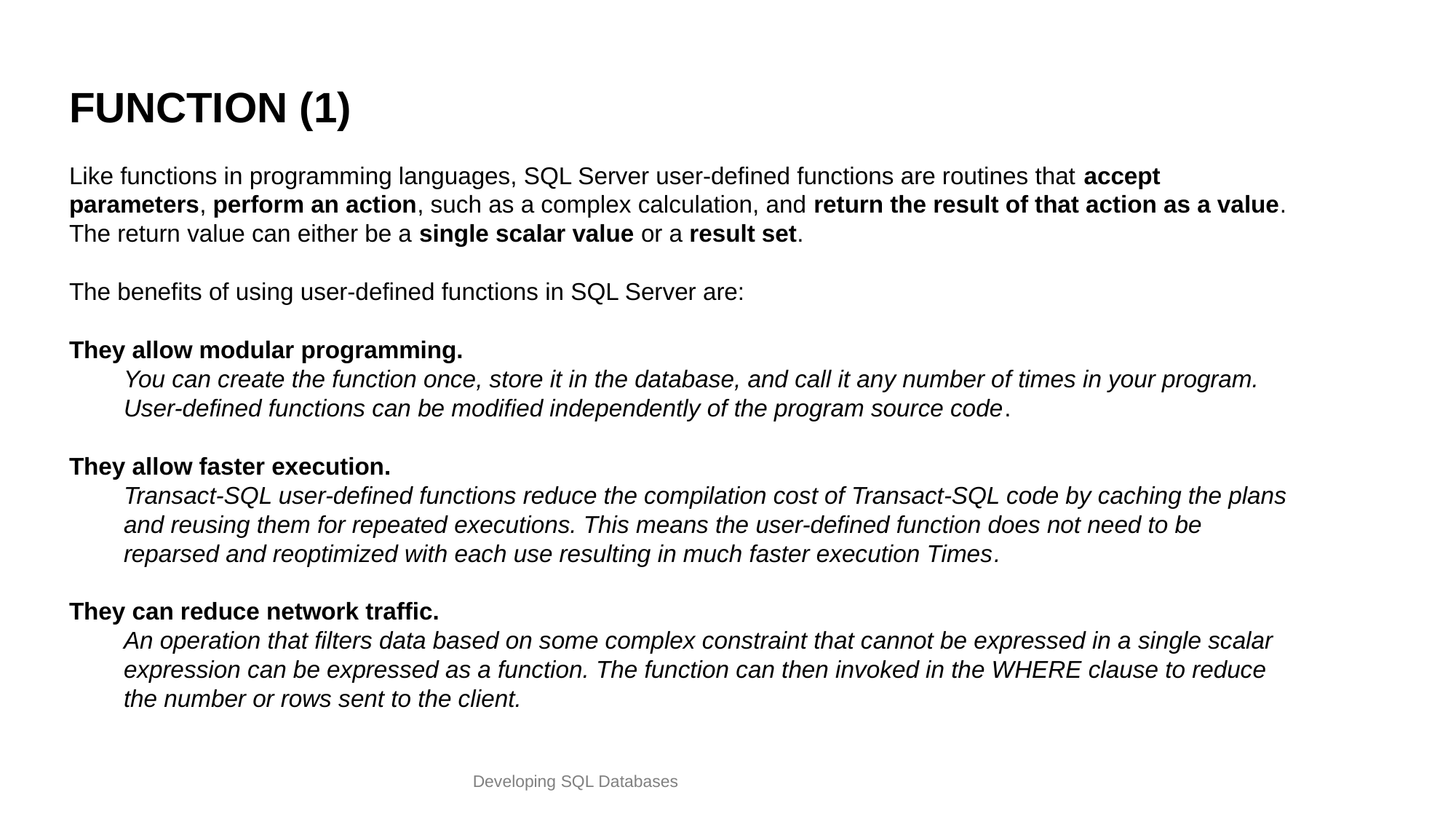

FUNCTION (1)

Like functions in programming languages, SQL Server user-defined functions are routines that accept parameters, perform an action, such as a complex calculation, and return the result of that action as a value. The return value can either be a single scalar value or a result set.

The benefits of using user-defined functions in SQL Server are:

They allow modular programming.
You can create the function once, store it in the database, and call it any number of times in your program. User-defined functions can be modified independently of the program source code.

They allow faster execution.
Transact-SQL user-defined functions reduce the compilation cost of Transact-SQL code by caching the plans and reusing them for repeated executions. This means the user-defined function does not need to be reparsed and reoptimized with each use resulting in much faster execution Times.

They can reduce network traffic.
An operation that filters data based on some complex constraint that cannot be expressed in a single scalar expression can be expressed as a function. The function can then invoked in the WHERE clause to reduce the number or rows sent to the client.
Developing SQL Databases